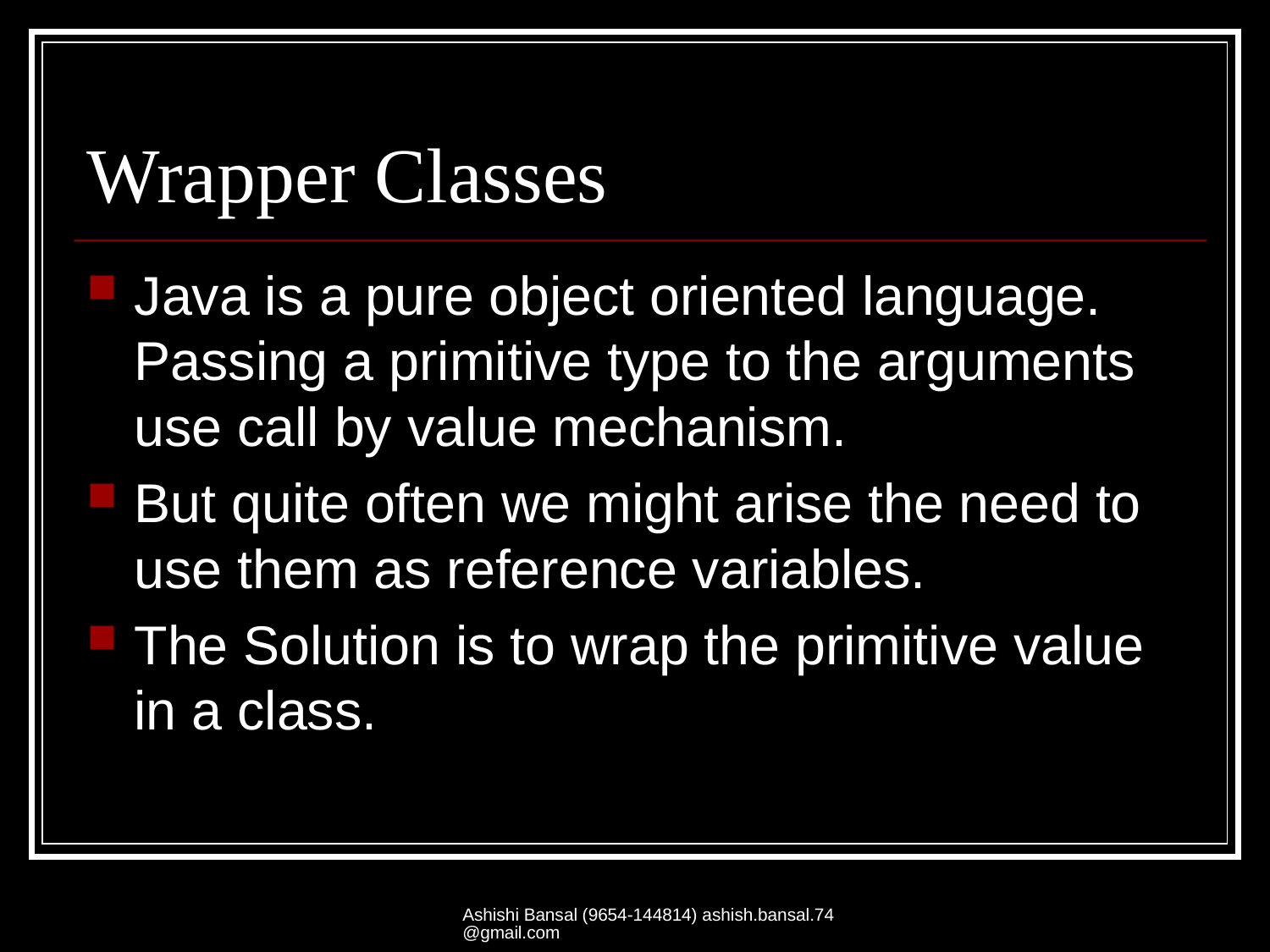

# Wrapper Classes
Java is a pure object oriented language. Passing a primitive type to the arguments use call by value mechanism.
But quite often we might arise the need to use them as reference variables.
The Solution is to wrap the primitive value in a class.
Ashishi Bansal (9654-144814) ashish.bansal.74@gmail.com